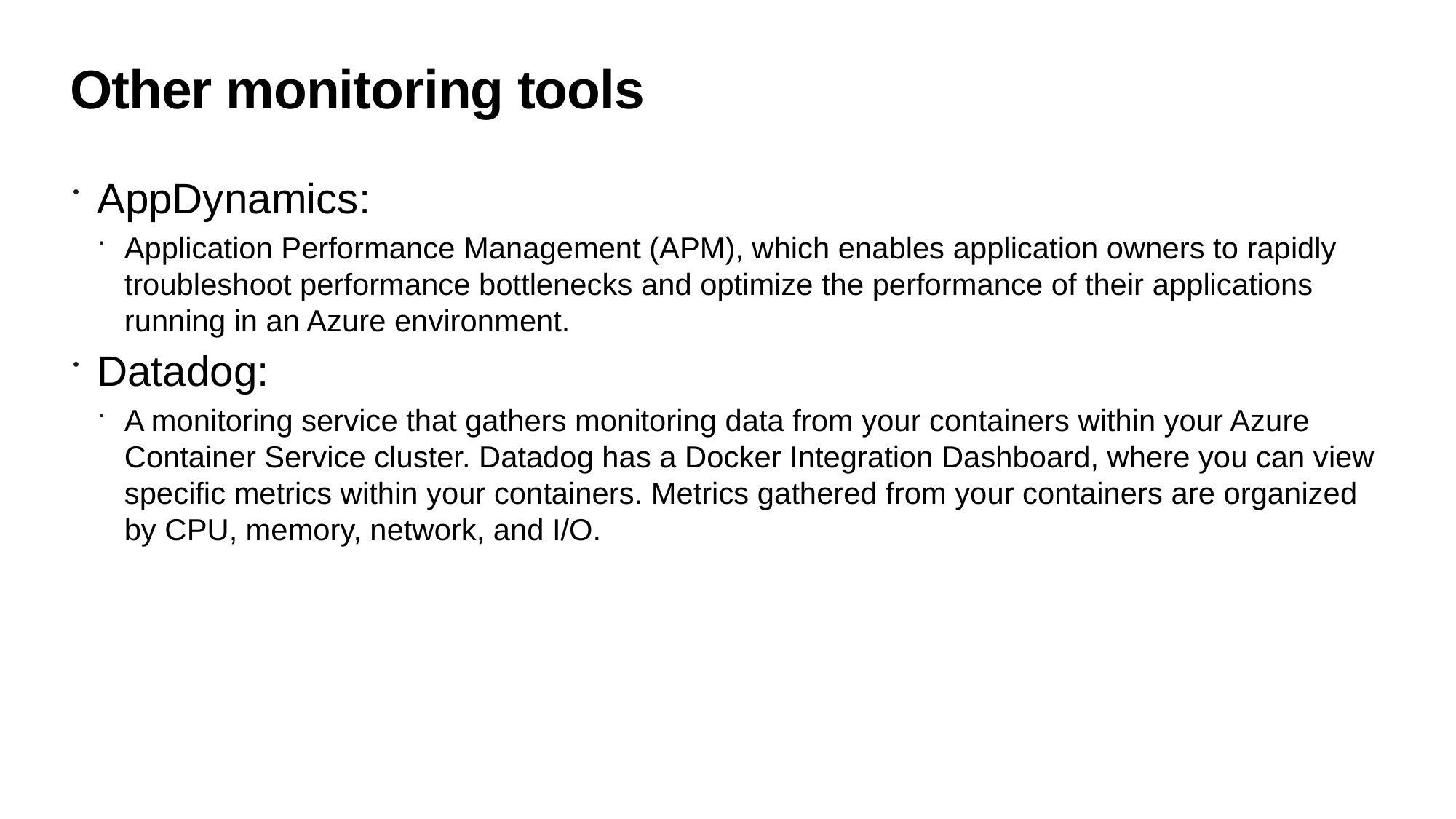

# Other monitoring tools
AppDynamics:
Application Performance Management (APM), which enables application owners to rapidly troubleshoot performance bottlenecks and optimize the performance of their applications running in an Azure environment.
Datadog:
A monitoring service that gathers monitoring data from your containers within your Azure Container Service cluster. Datadog has a Docker Integration Dashboard, where you can view specific metrics within your containers. Metrics gathered from your containers are organized by CPU, memory, network, and I/O.